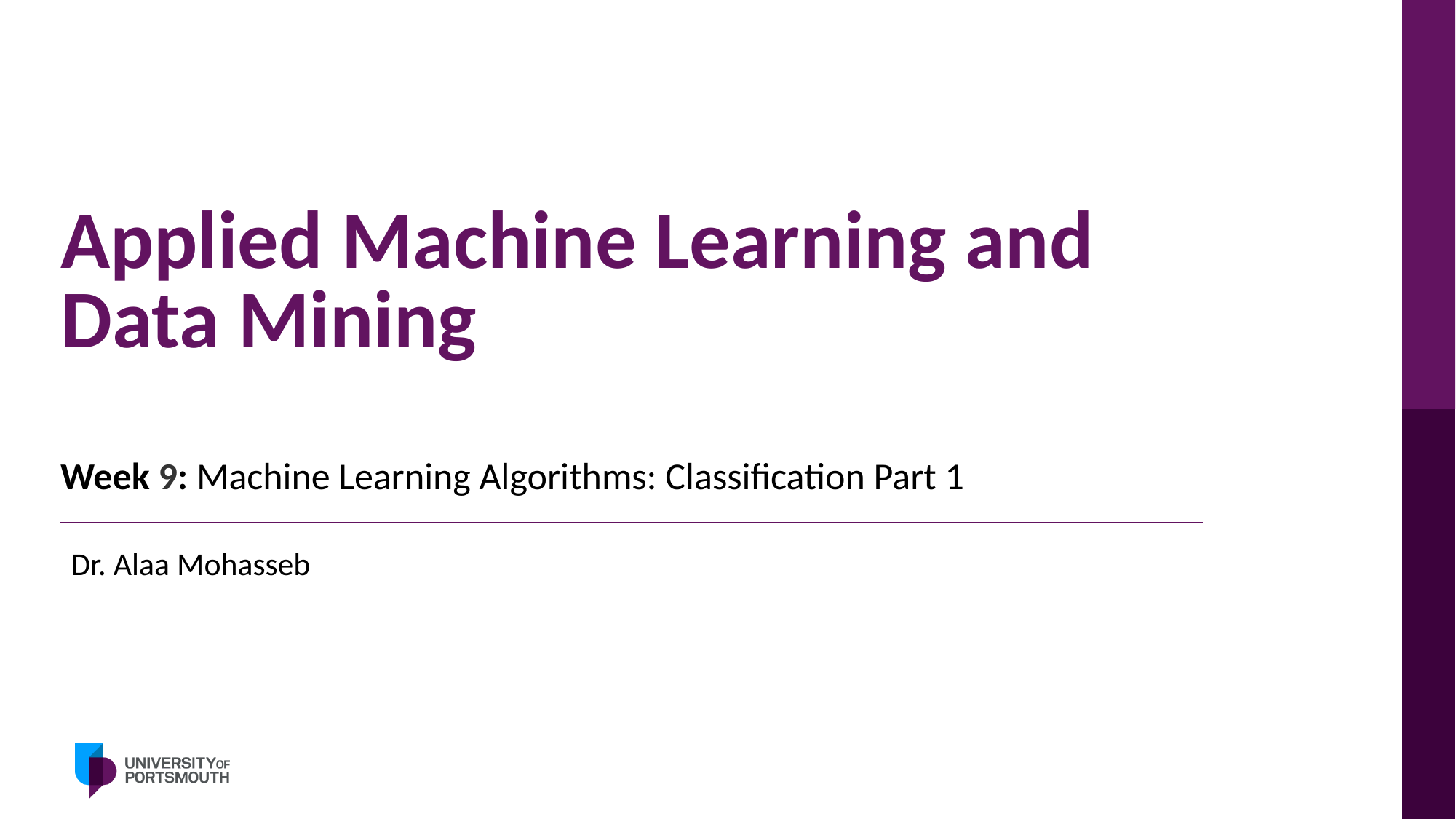

# Applied Machine Learning and Data Mining
Week 9: Machine Learning Algorithms: Classification Part 1

Dr. Alaa Mohasseb